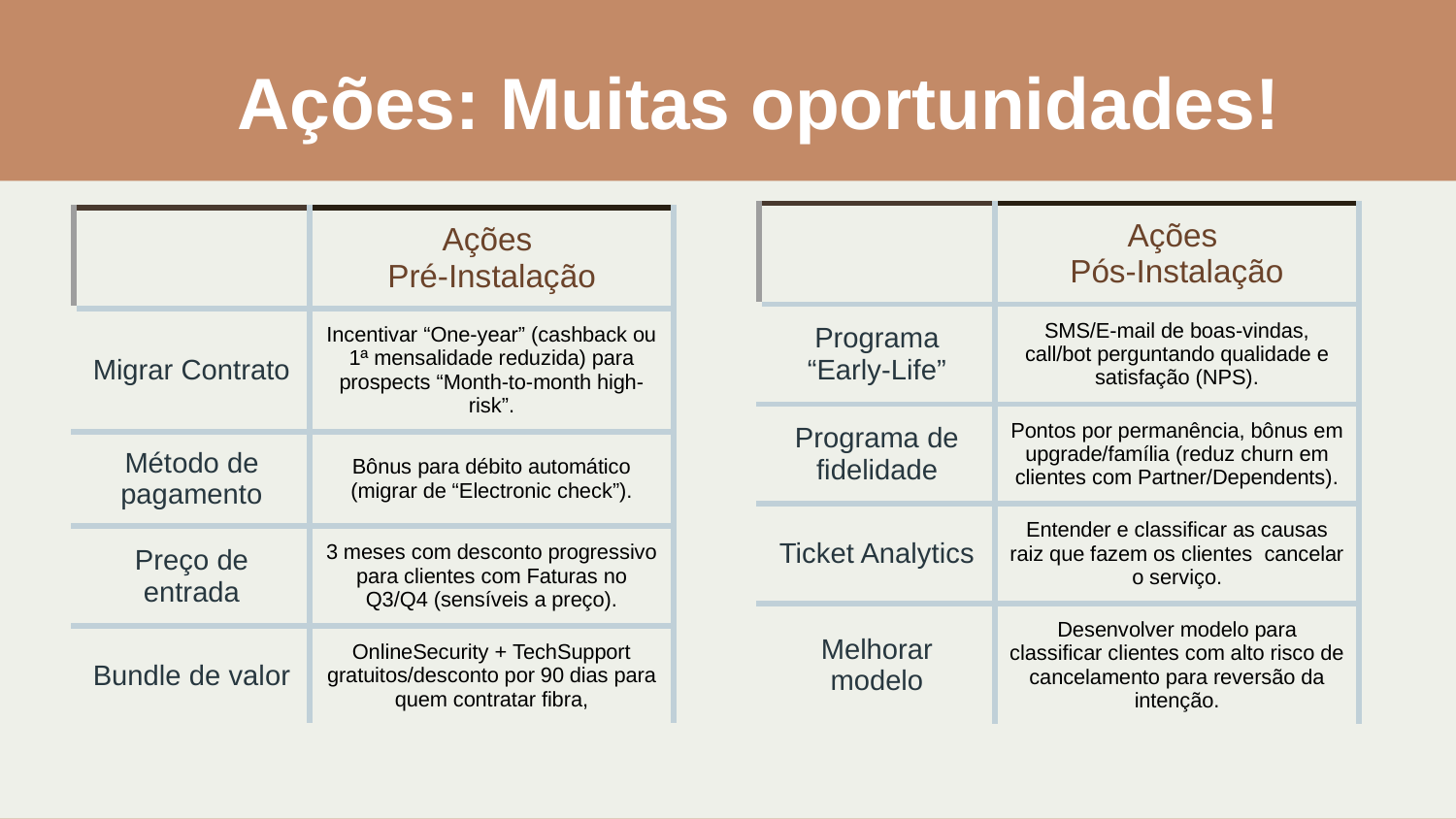

# Ações: Muitas oportunidades!
|  | Ações Pós-Instalação |
| --- | --- |
| Programa “Early-Life” | SMS/E-mail de boas-vindas, call/bot perguntando qualidade e satisfação (NPS). |
| Programa de fidelidade | Pontos por permanência, bônus em upgrade/família (reduz churn em clientes com Partner/Dependents). |
| Ticket Analytics | Entender e classificar as causas raiz que fazem os clientes cancelar o serviço. |
| Melhorar modelo | Desenvolver modelo para classificar clientes com alto risco de cancelamento para reversão da intenção. |
|  | Ações Pré-Instalação |
| --- | --- |
| Migrar Contrato | Incentivar “One-year” (cashback ou 1ª mensalidade reduzida) para prospects “Month-to-month high-risk”. |
| Método de pagamento | Bônus para débito automático (migrar de “Electronic check”). |
| Preço de entrada | 3 meses com desconto progressivo para clientes com Faturas no Q3/Q4 (sensíveis a preço). |
| Bundle de valor | OnlineSecurity + TechSupport gratuitos/desconto por 90 dias para quem contratar fibra, |